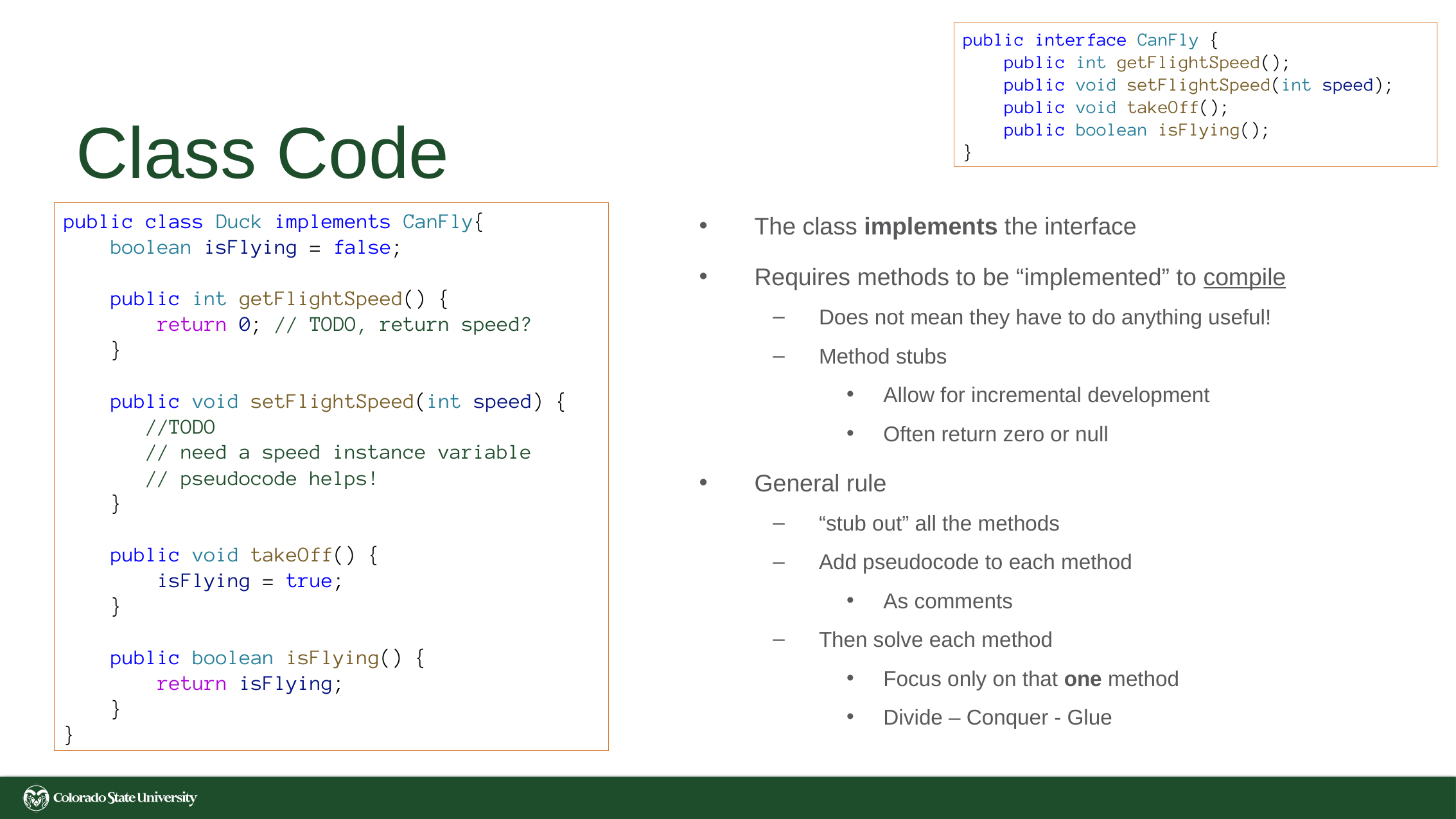

public interface CanFly {
    public int getFlightSpeed();
    public void setFlightSpeed(int speed);
    public void takeOff();
    public boolean isFlying();
}
# Class Code
The class implements the interface
Requires methods to be “implemented” to compile
Does not mean they have to do anything useful!
Method stubs
Allow for incremental development
Often return zero or null
General rule
“stub out” all the methods
Add pseudocode to each method
As comments
Then solve each method
Focus only on that one method
Divide – Conquer - Glue
public class Duck implements CanFly{
    boolean isFlying = false;
    public int getFlightSpeed() {
        return 0; // TODO, return speed?
    }
    public void setFlightSpeed(int speed) {
       //TODO
       // need a speed instance variable
       // pseudocode helps!
    }
    public void takeOff() {
        isFlying = true;
    }
    public boolean isFlying() {
        return isFlying;
    }
}